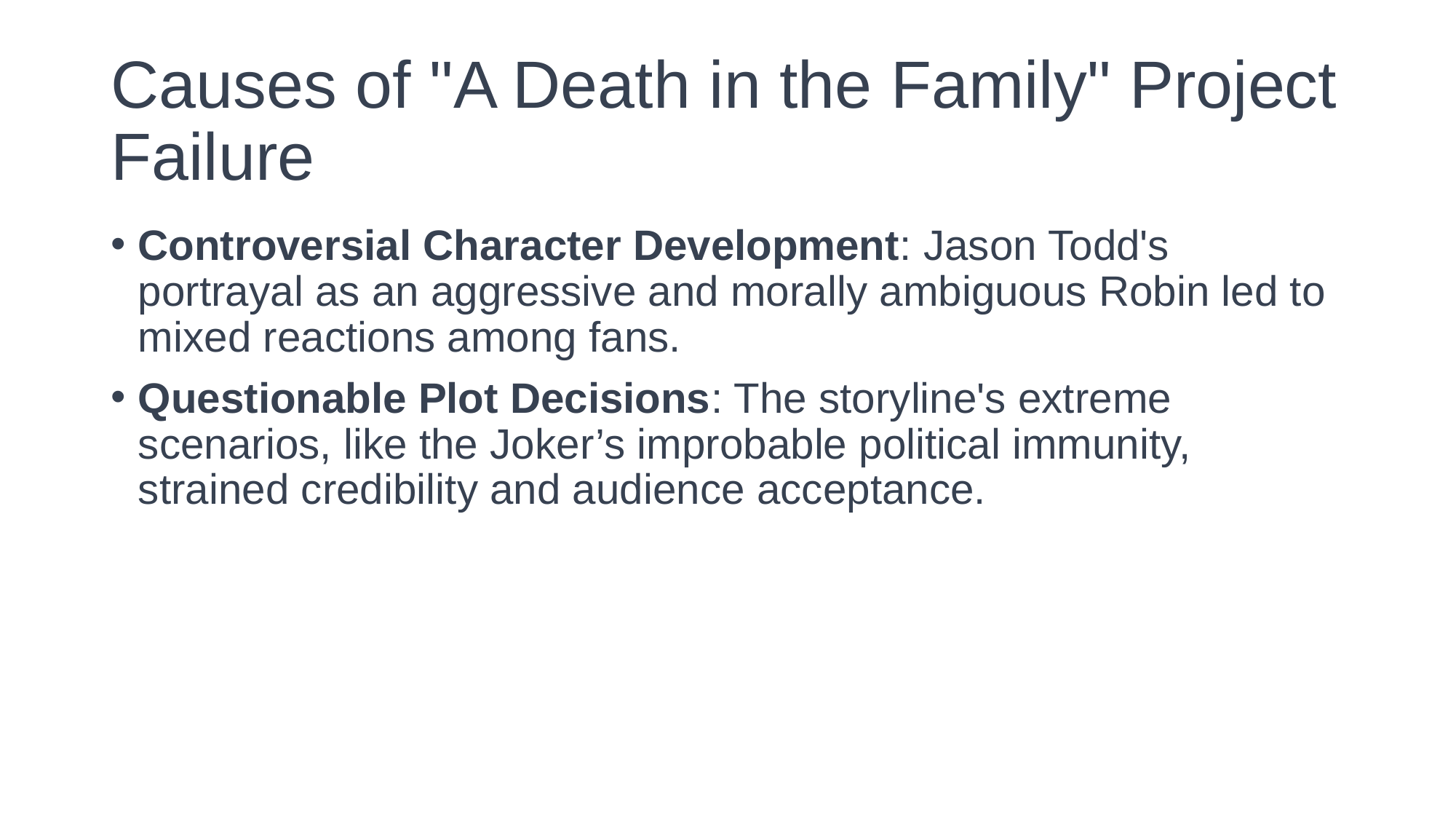

# Causes of "A Death in the Family" Project Failure
Controversial Character Development: Jason Todd's portrayal as an aggressive and morally ambiguous Robin led to mixed reactions among fans.
Questionable Plot Decisions: The storyline's extreme scenarios, like the Joker’s improbable political immunity, strained credibility and audience acceptance.